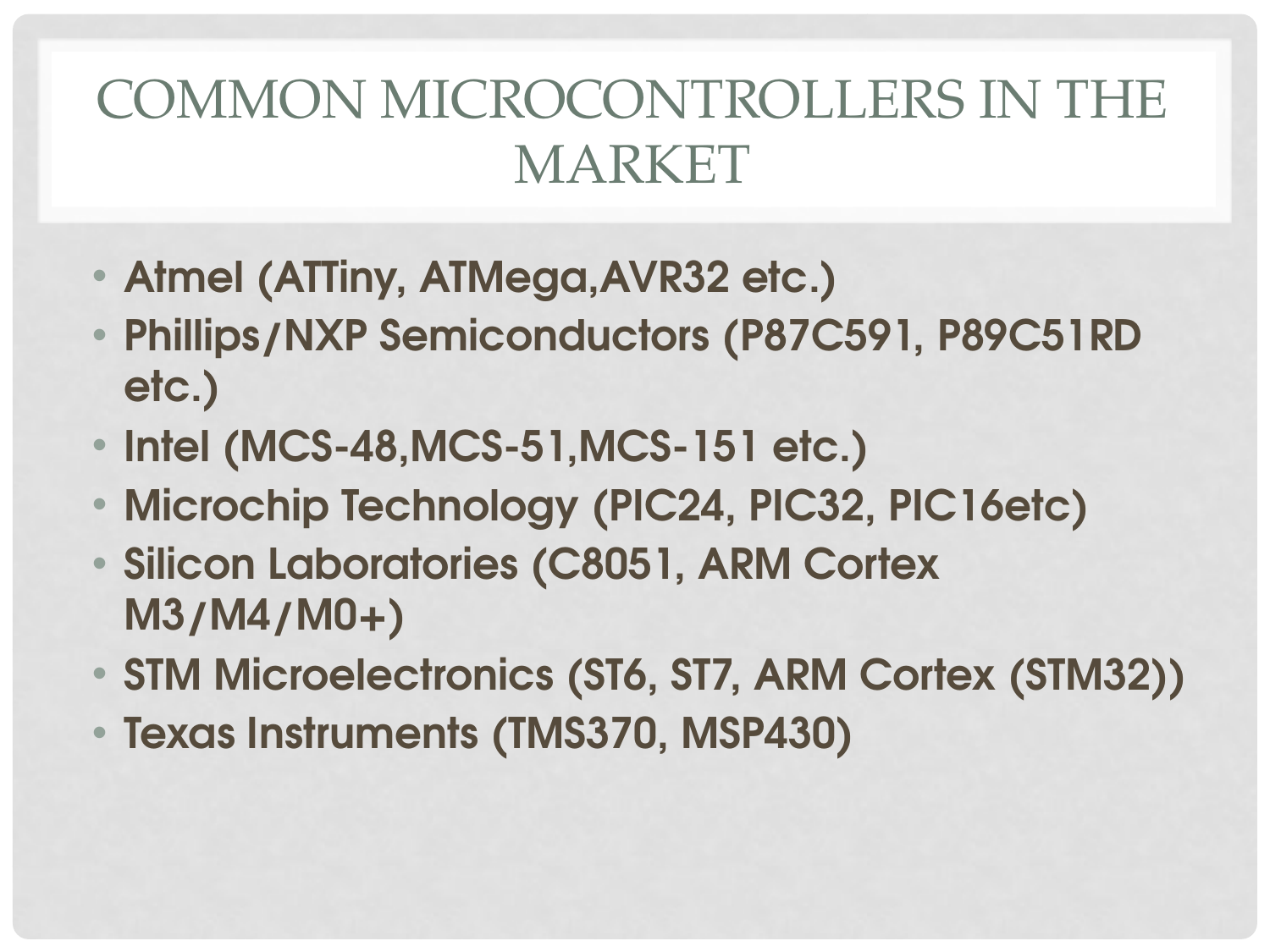

# Common Microcontrollers in the market
Atmel (ATTiny, ATMega,AVR32 etc.)
Phillips/NXP Semiconductors (P87C591, P89C51RD etc.)
Intel (MCS-48,MCS-51,MCS-151 etc.)
Microchip Technology (PIC24, PIC32, PIC16etc)
Silicon Laboratories (C8051, ARM Cortex M3/M4/M0+)
STM Microelectronics (ST6, ST7, ARM Cortex (STM32))
Texas Instruments (TMS370, MSP430)